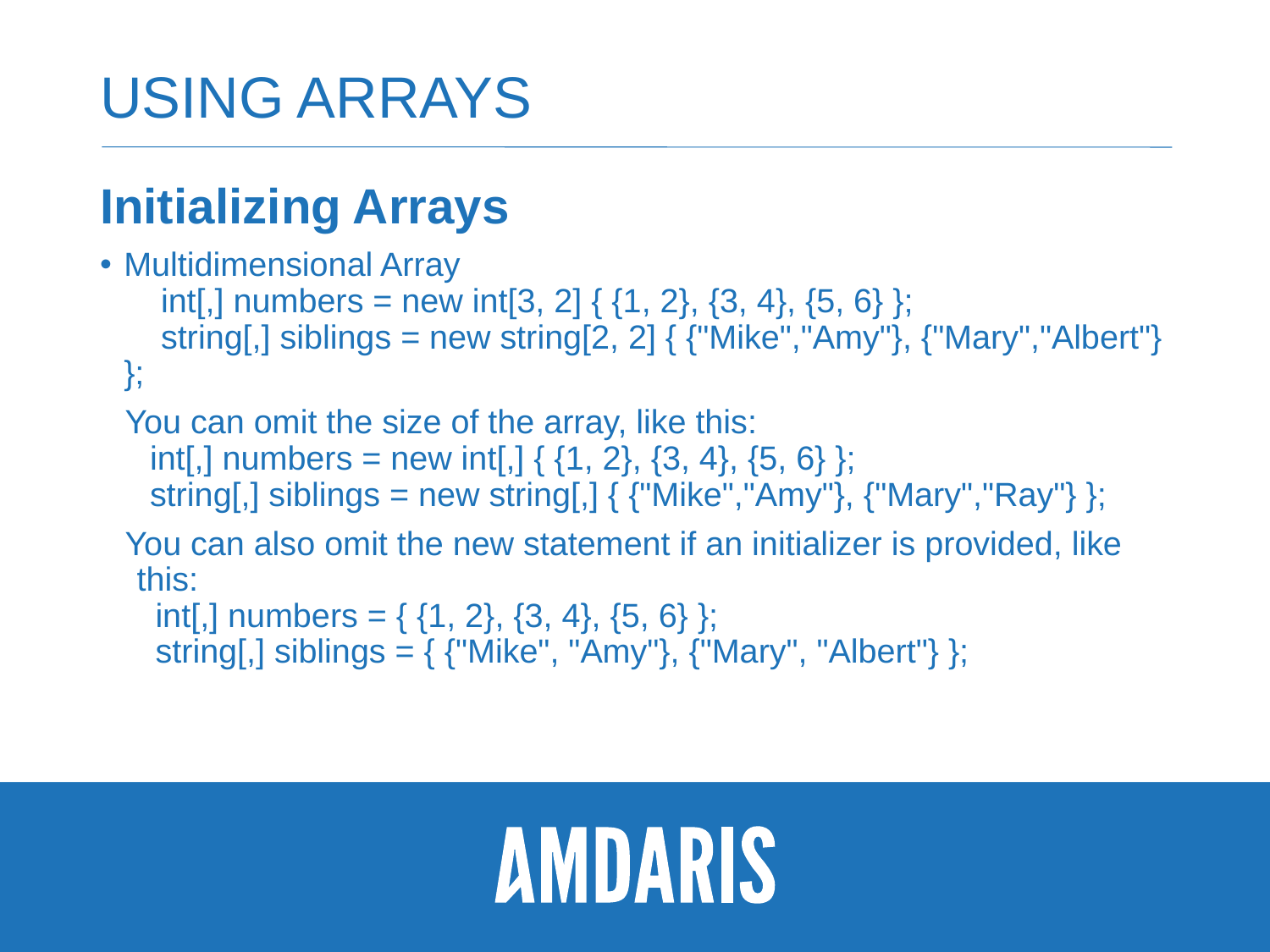

# Using arrays
Initializing Arrays
Multidimensional Array
    int[,] numbers = new int[3, 2] { {1, 2}, {3, 4}, {5, 6} };
    string[,] siblings = new string[2, 2] { {"Mike","Amy"}, {"Mary","Albert"} };
You can omit the size of the array, like this:
int[,] numbers = new int[,] { {1, 2}, {3, 4}, {5, 6} };
string[,] siblings = new string[,] { {"Mike","Amy"}, {"Mary","Ray"} };
You can also omit the new statement if an initializer is provided, like this:
  int[,] numbers = { {1, 2}, {3, 4}, {5, 6} };
  string[,] siblings = { {"Mike", "Amy"}, {"Mary", "Albert"} };